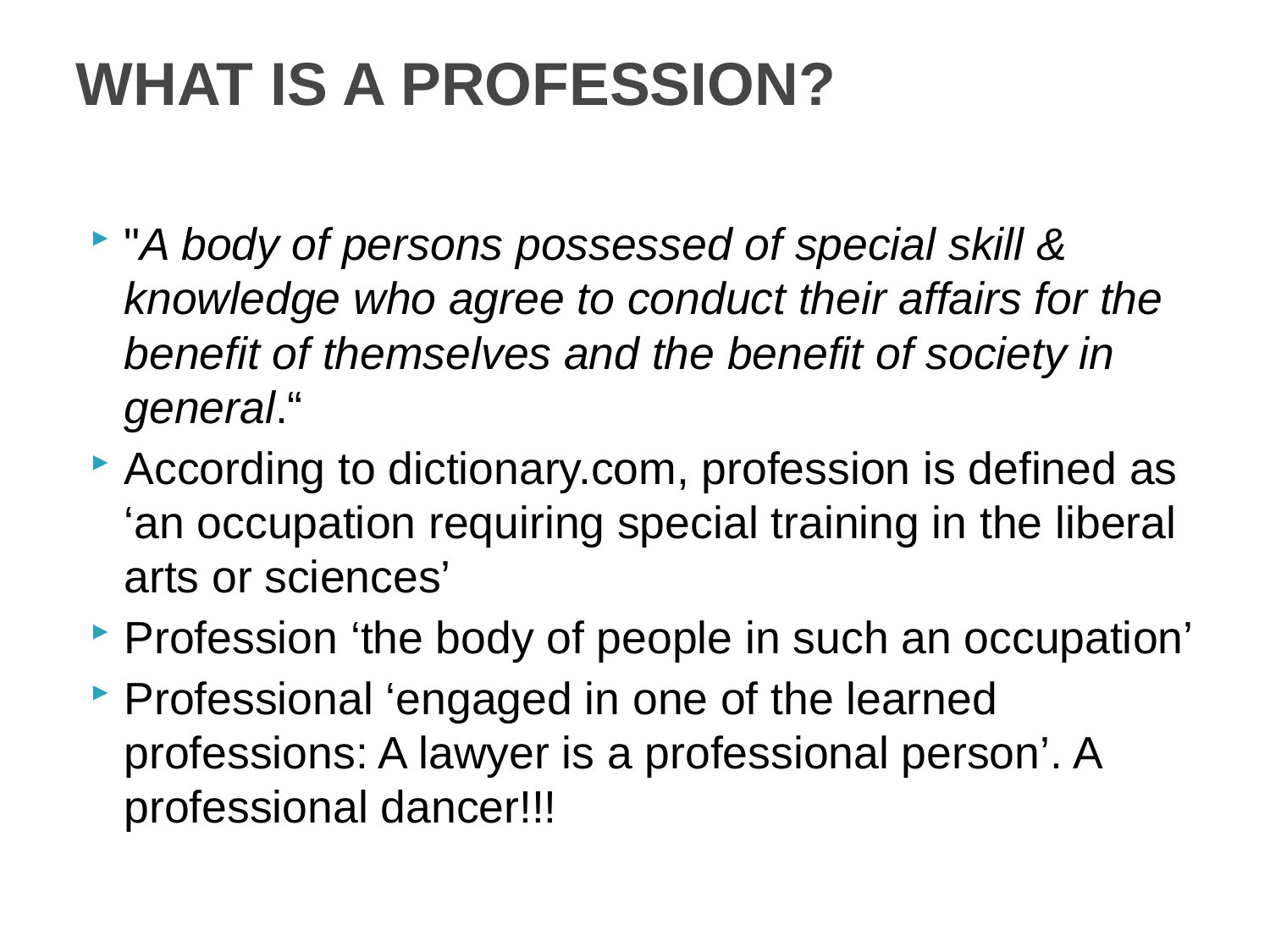

# WHAT IS A PROFESSION?

"A body of persons possessed of special skill & knowledge who agree to conduct their affairs for the benefit of themselves and the benefit of society in general.“
According to dictionary.com, profession is defined as ‘an occupation requiring special training in the liberal arts or sciences’
Profession ‘the body of people in such an occupation’
Professional ‘engaged in one of the learned professions: A lawyer is a professional person’. A professional dancer!!!